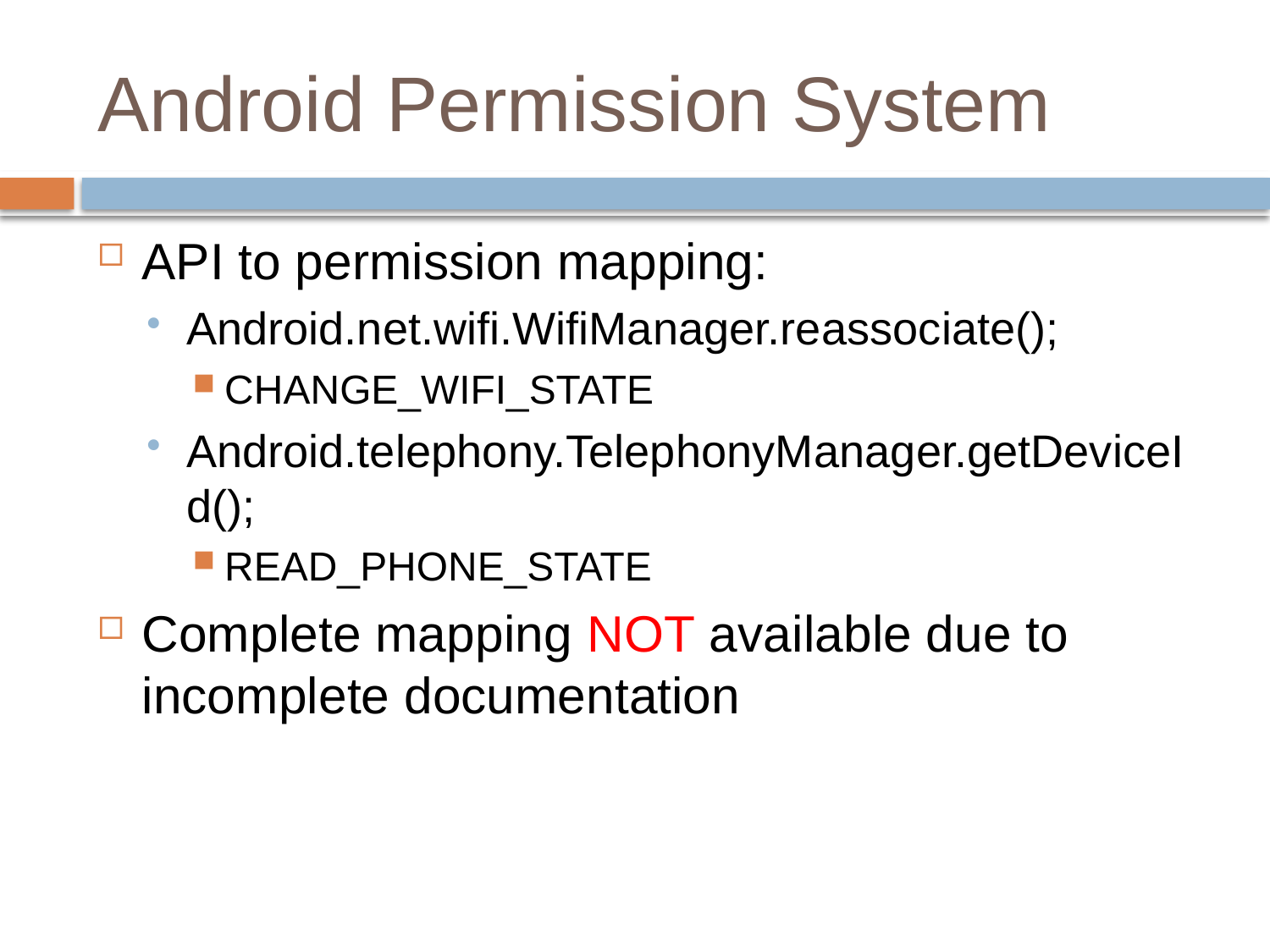

# Android Permission System
API to permission mapping:
Android.net.wifi.WifiManager.reassociate();
CHANGE_WIFI_STATE
Android.telephony.TelephonyManager.getDeviceId();
READ_PHONE_STATE
Complete mapping NOT available due to incomplete documentation